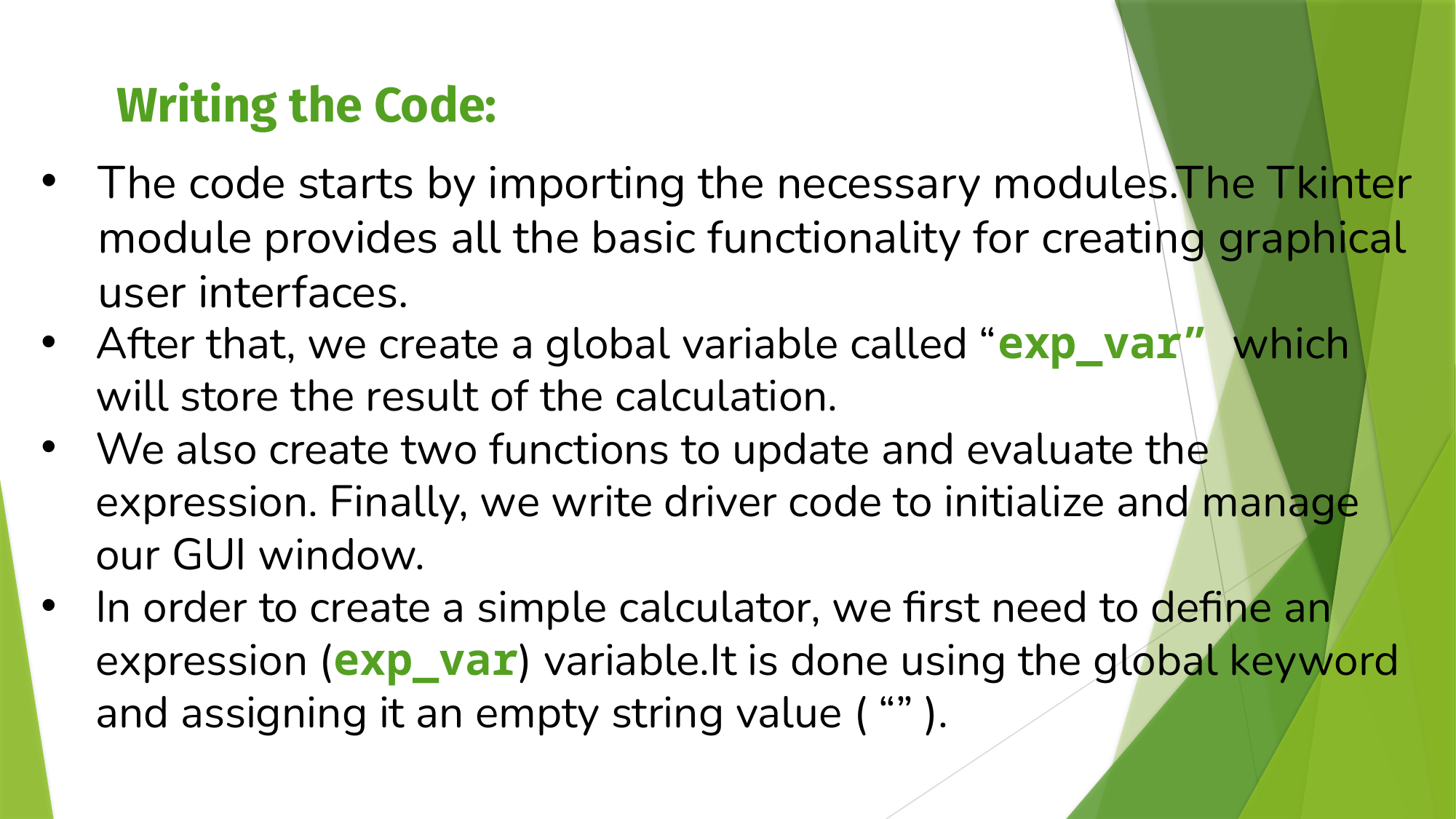

Writing the Code:
# The code starts by importing the necessary modules.The Tkinter module provides all the basic functionality for creating graphical user interfaces.
After that, we create a global variable called “exp_var” which will store the result of the calculation.
We also create two functions to update and evaluate the expression. Finally, we write driver code to initialize and manage our GUI window.
In order to create a simple calculator, we first need to define an expression (exp_var) variable.It is done using the global keyword and assigning it an empty string value ( “” ).